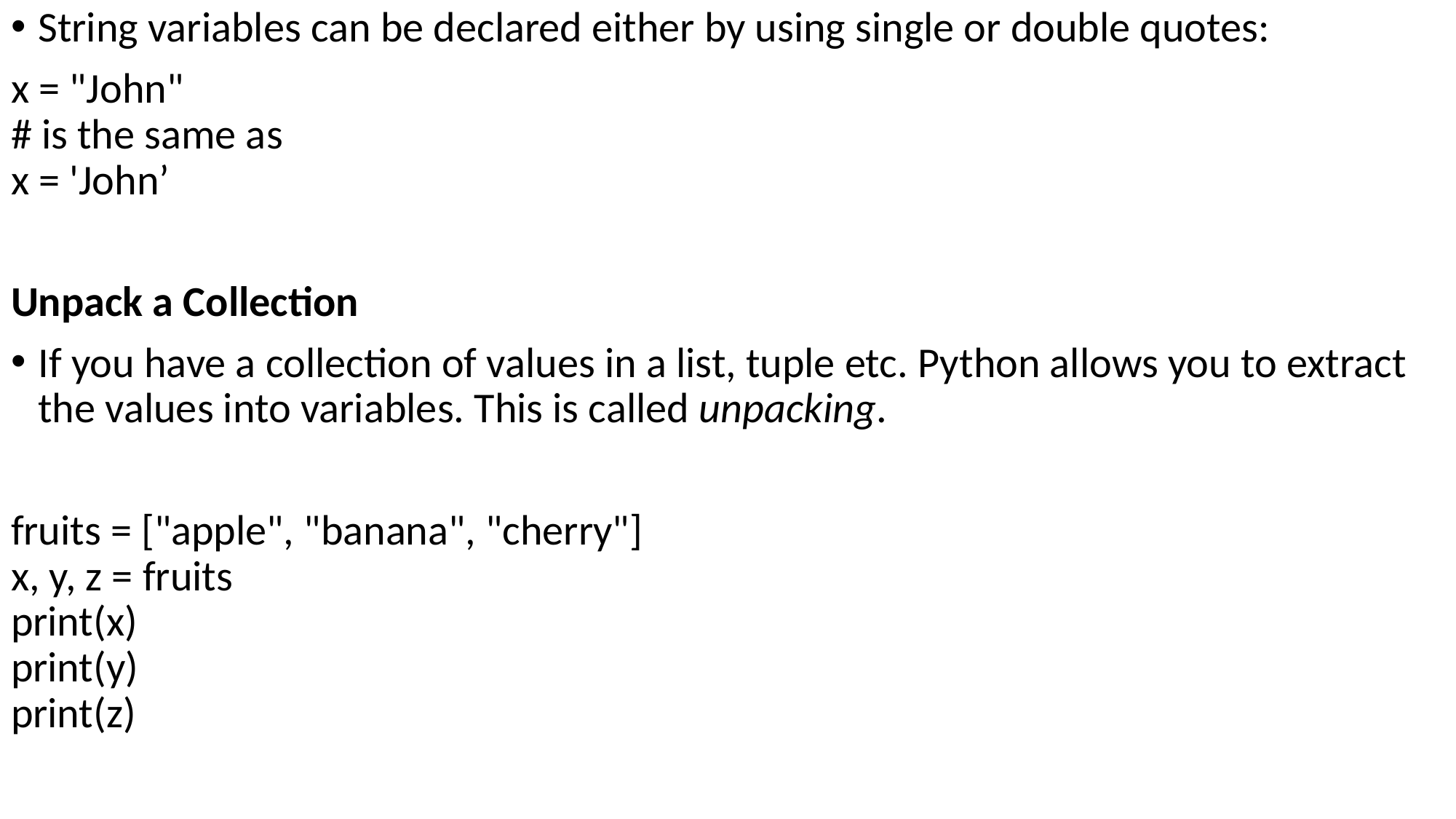

String variables can be declared either by using single or double quotes:
x = "John"
# is the same as
x = 'John’

Unpack a Collection
If you have a collection of values in a list, tuple etc. Python allows you to extract the values into variables. This is called unpacking.

fruits = ["apple", "banana", "cherry"]
x, y, z = fruits
print(x)
print(y)
print(z)